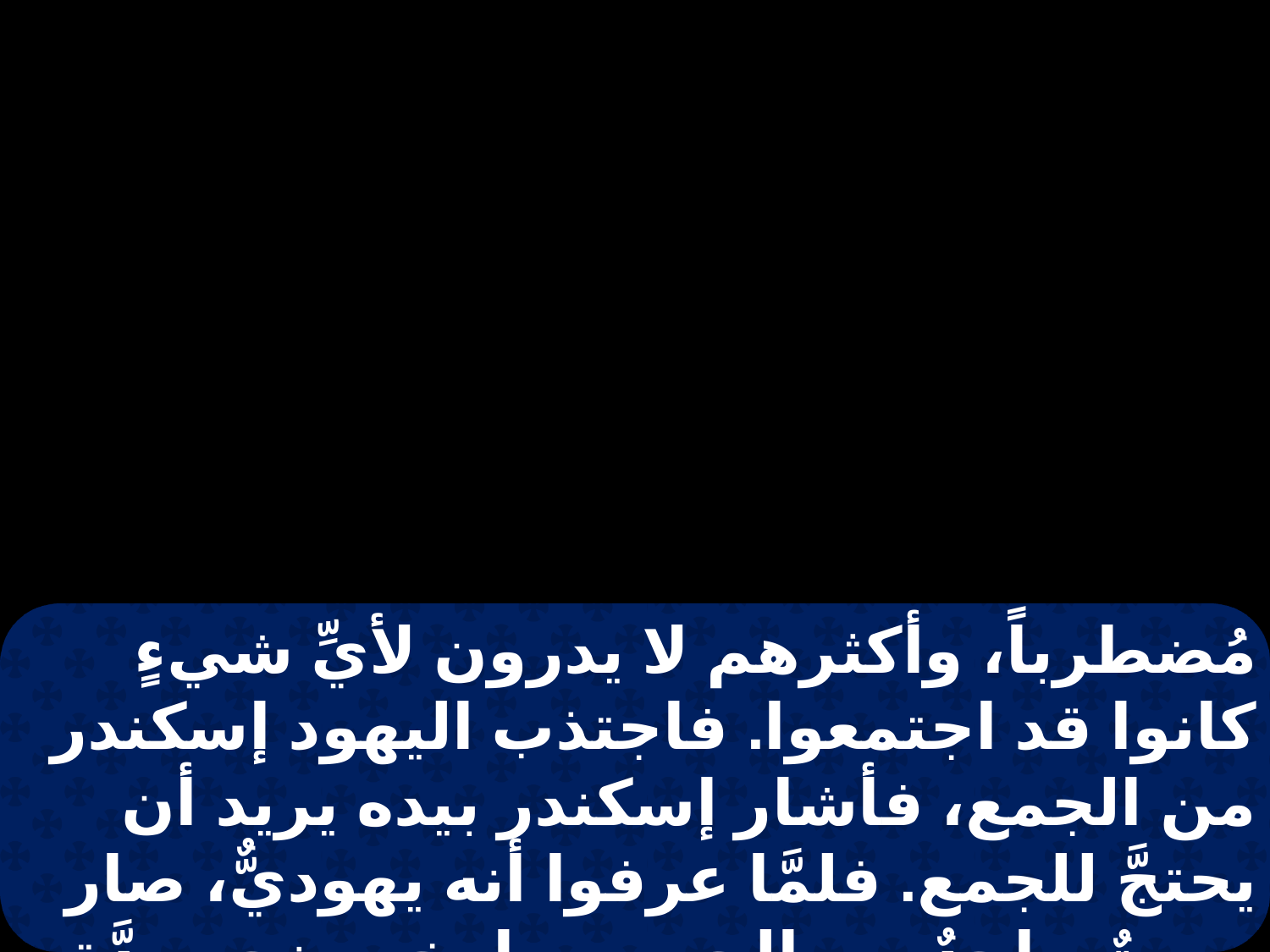

مُضطرباً، وأكثرهم لا يدرون لأيِّ شيءٍ كانوا قد اجتمعوا. فاجتذب اليهود إسكندر من الجمع، فأشار إسكندر بيده يريد أن يحتجَّ للجمع. فلمَّا عرفوا أنه يهوديٌّ، صار صوتٌ واحدٌ من الجميع صارخين نحو مدَّة ساعتين قائلين